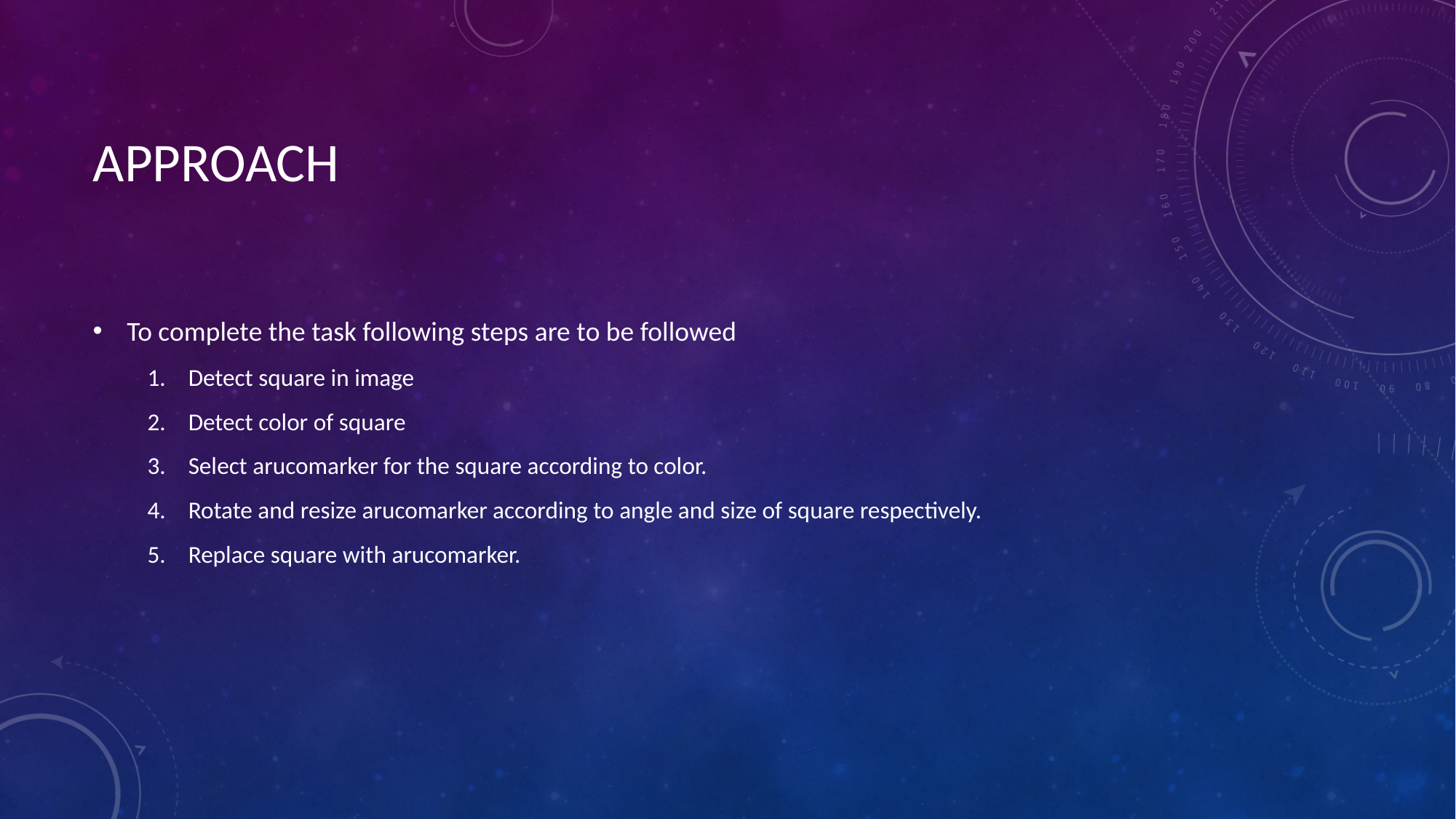

# Approach
To complete the task following steps are to be followed
Detect square in image
Detect color of square
Select arucomarker for the square according to color.
Rotate and resize arucomarker according to angle and size of square respectively.
Replace square with arucomarker.